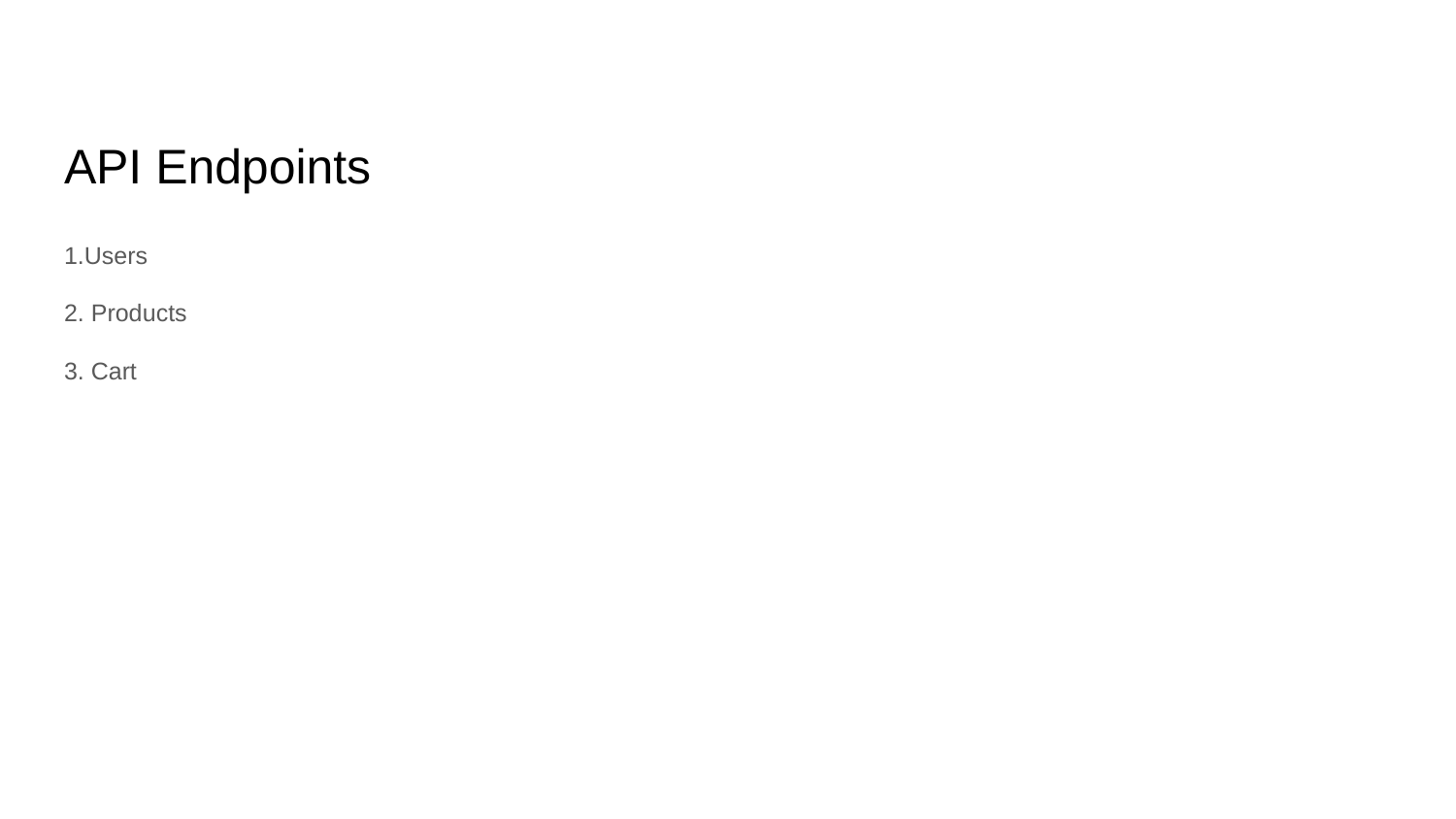

# API Endpoints
1.Users
2. Products
3. Cart